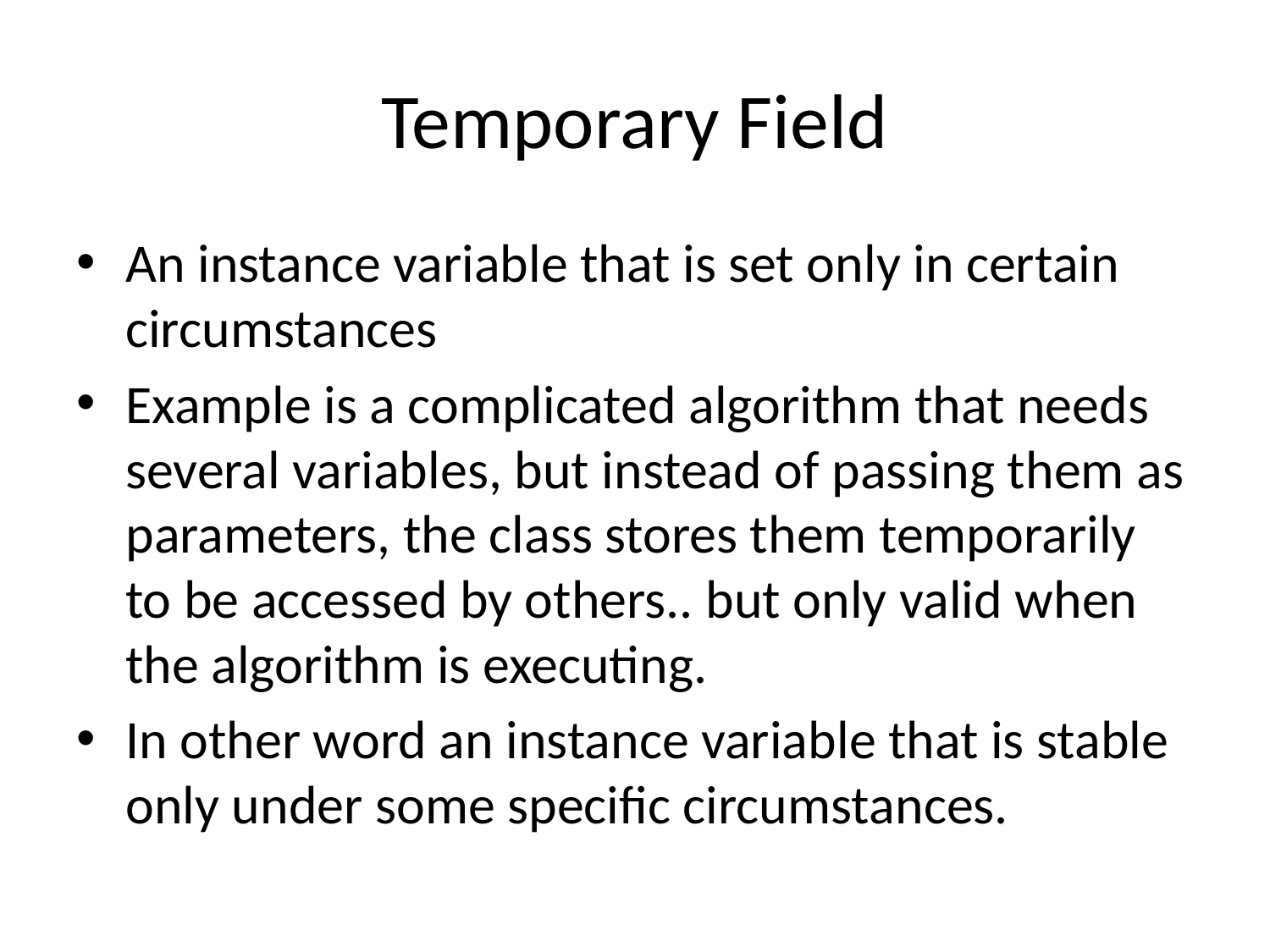

# Temporary Field
An instance variable that is set only in certain circumstances
Example is a complicated algorithm that needs several variables, but instead of passing them as parameters, the class stores them temporarily to be accessed by others.. but only valid when the algorithm is executing.
In other word an instance variable that is stable only under some specific circumstances.